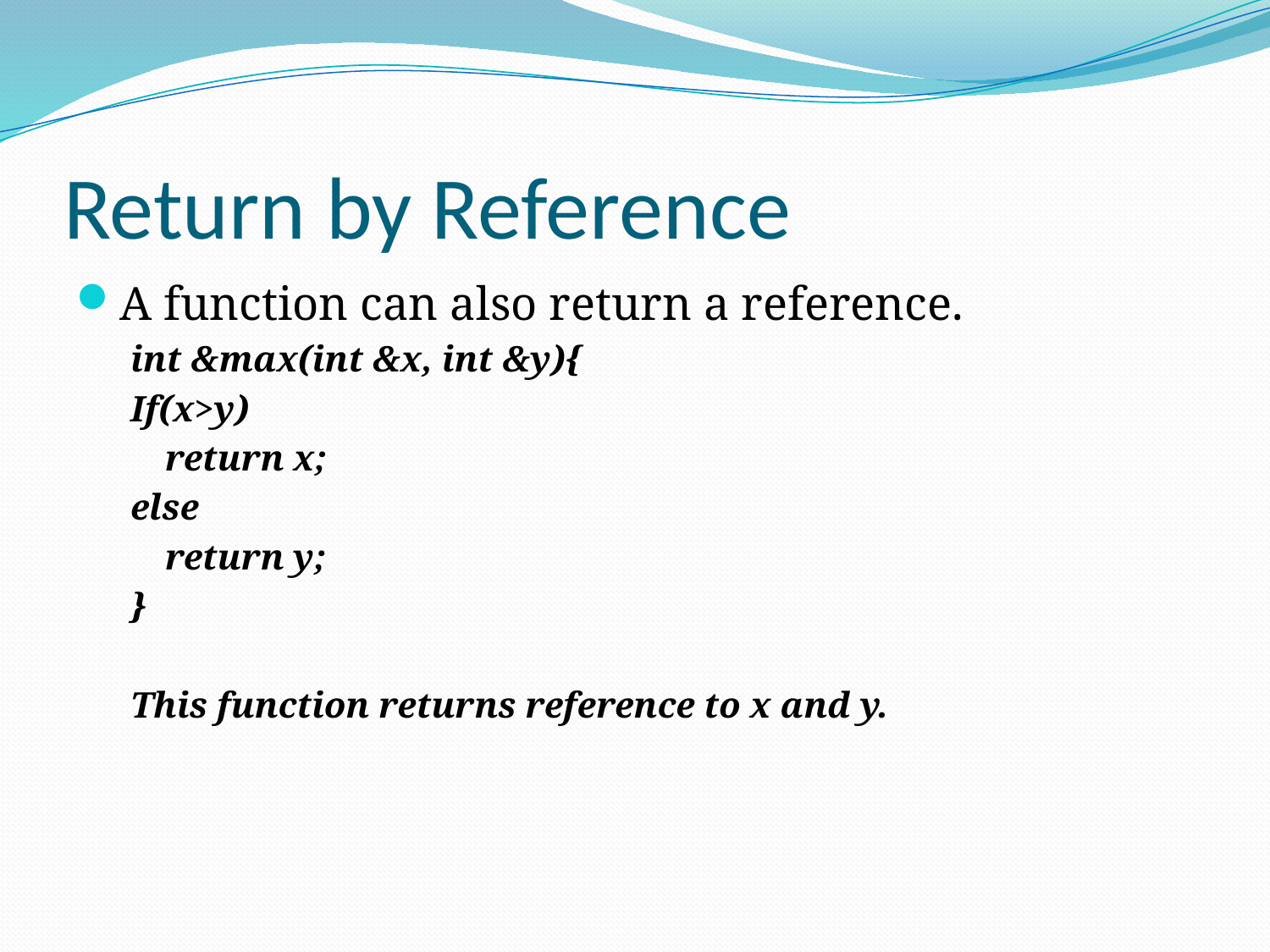

# Return by Reference
A function can also return a reference.
int &max(int &x, int &y){
If(x>y)
	return x;
else
	return y;
}

This function returns reference to x and y.